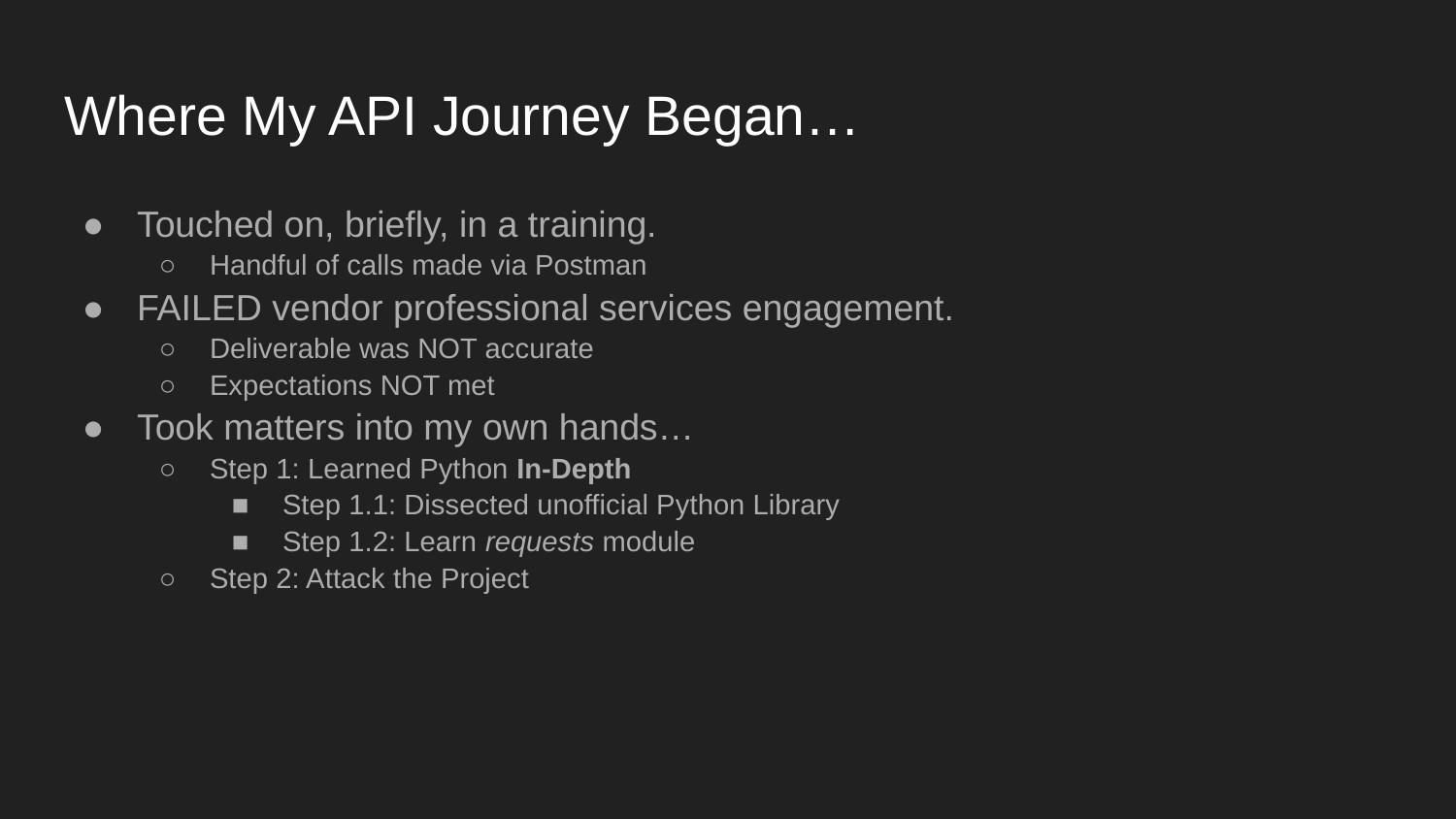

# Where My API Journey Began…
Touched on, briefly, in a training.
Handful of calls made via Postman
FAILED vendor professional services engagement.
Deliverable was NOT accurate
Expectations NOT met
Took matters into my own hands…
Step 1: Learned Python In-Depth
Step 1.1: Dissected unofficial Python Library
Step 1.2: Learn requests module
Step 2: Attack the Project